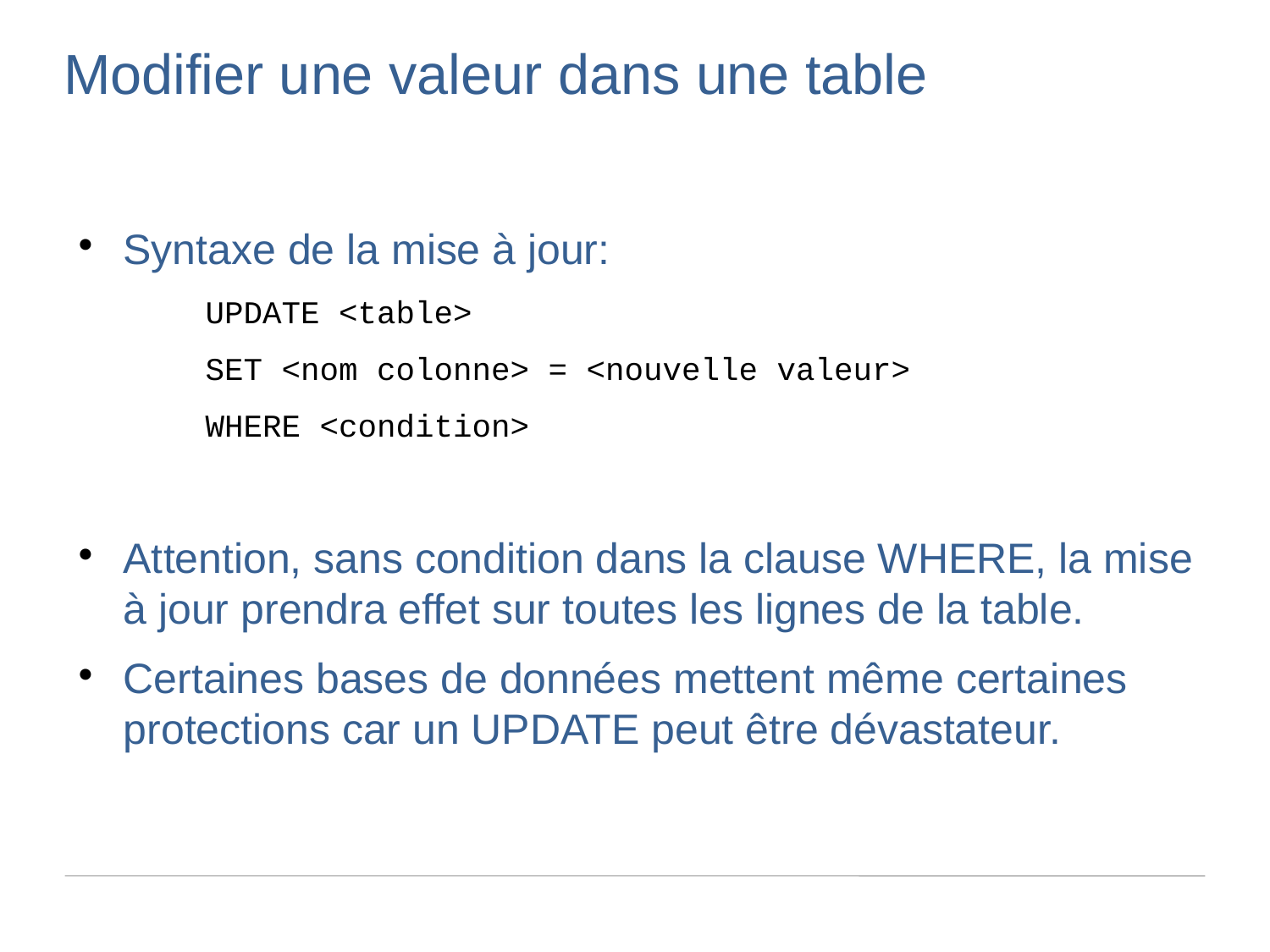

Modifier une valeur dans une table
Syntaxe de la mise à jour:
	UPDATE <table>
	SET <nom colonne> = <nouvelle valeur>
	WHERE <condition>

Attention, sans condition dans la clause WHERE, la mise à jour prendra effet sur toutes les lignes de la table.
Certaines bases de données mettent même certaines protections car un UPDATE peut être dévastateur.